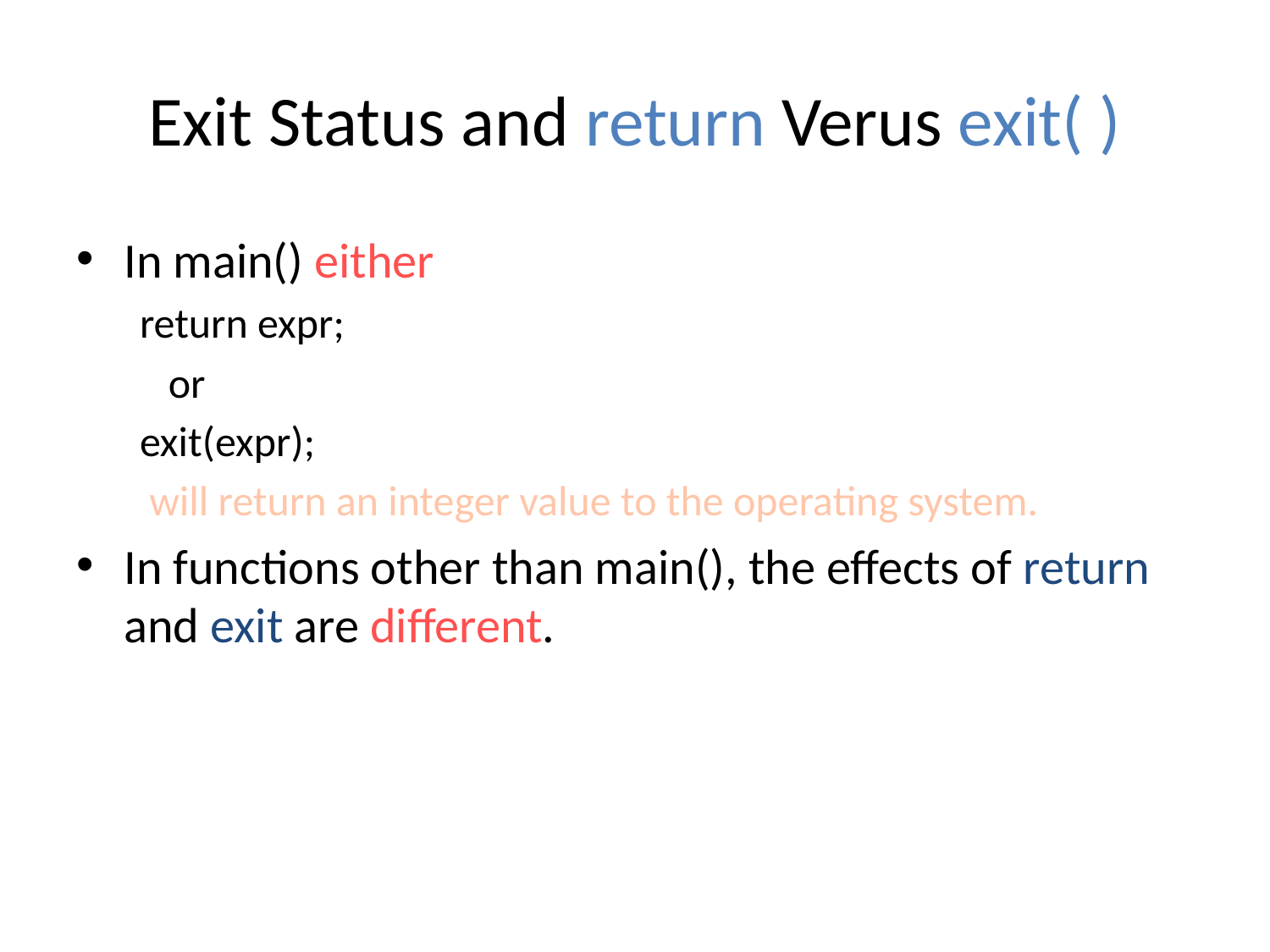

# Exit Status and return Verus exit( )
In main() either
return expr;
   or
exit(expr);
 will return an integer value to the operating system.
In functions other than main(), the effects of return and exit are different.